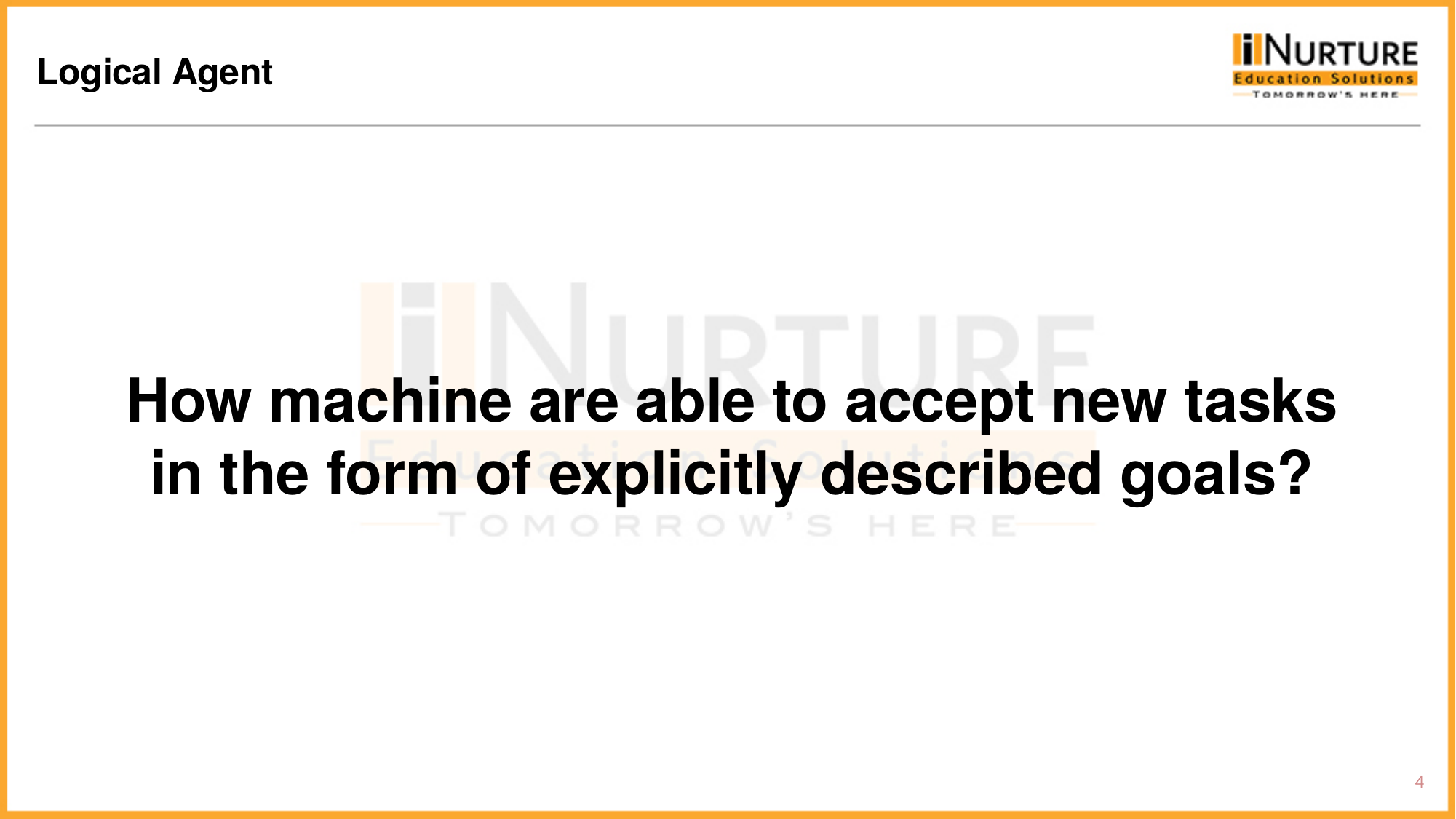

Logical Agent
How machine are able to accept new tasks in the form of explicitly described goals?
4